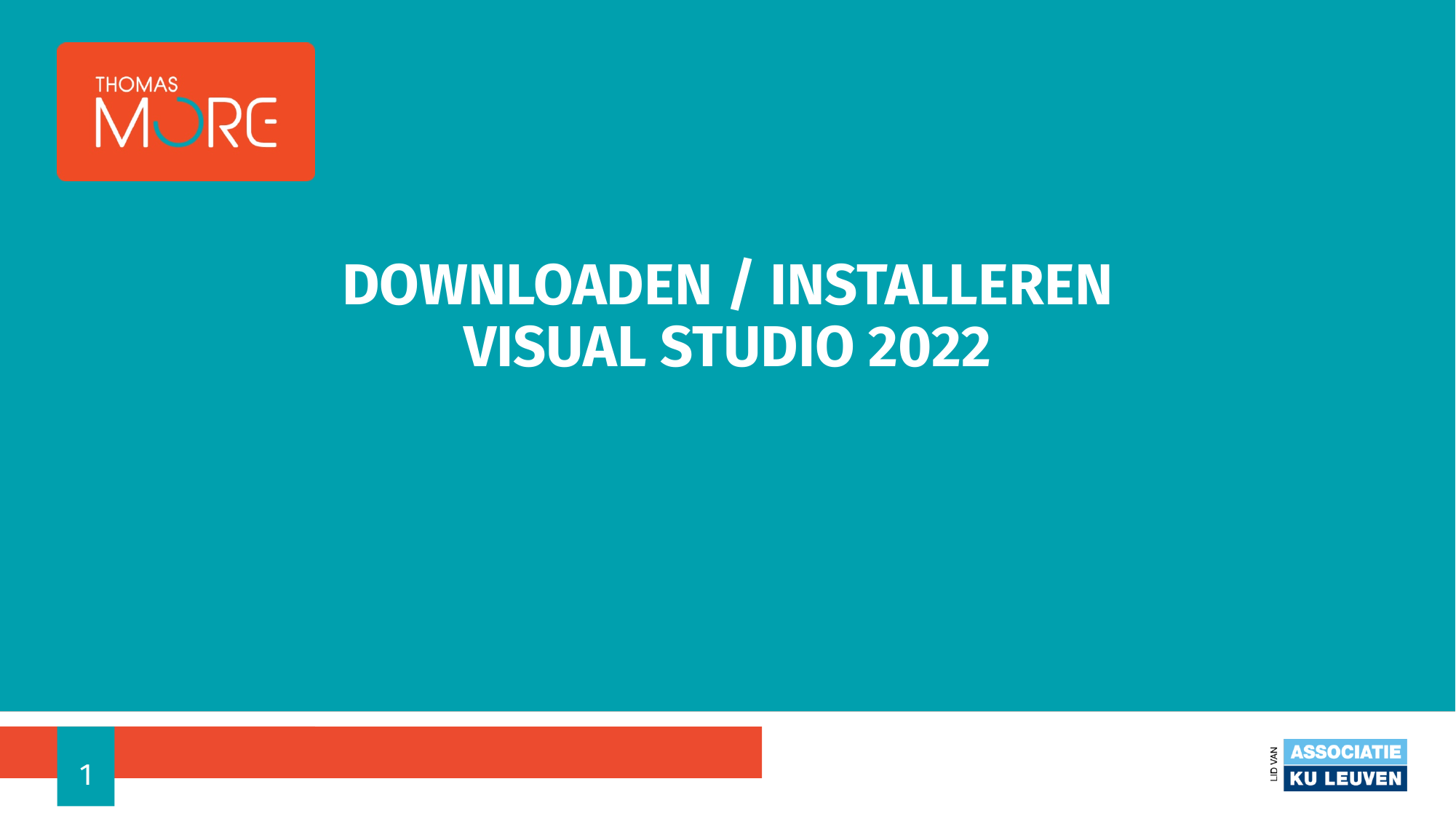

# DOWNLOADEN / Installeren Visual studio 2022

1